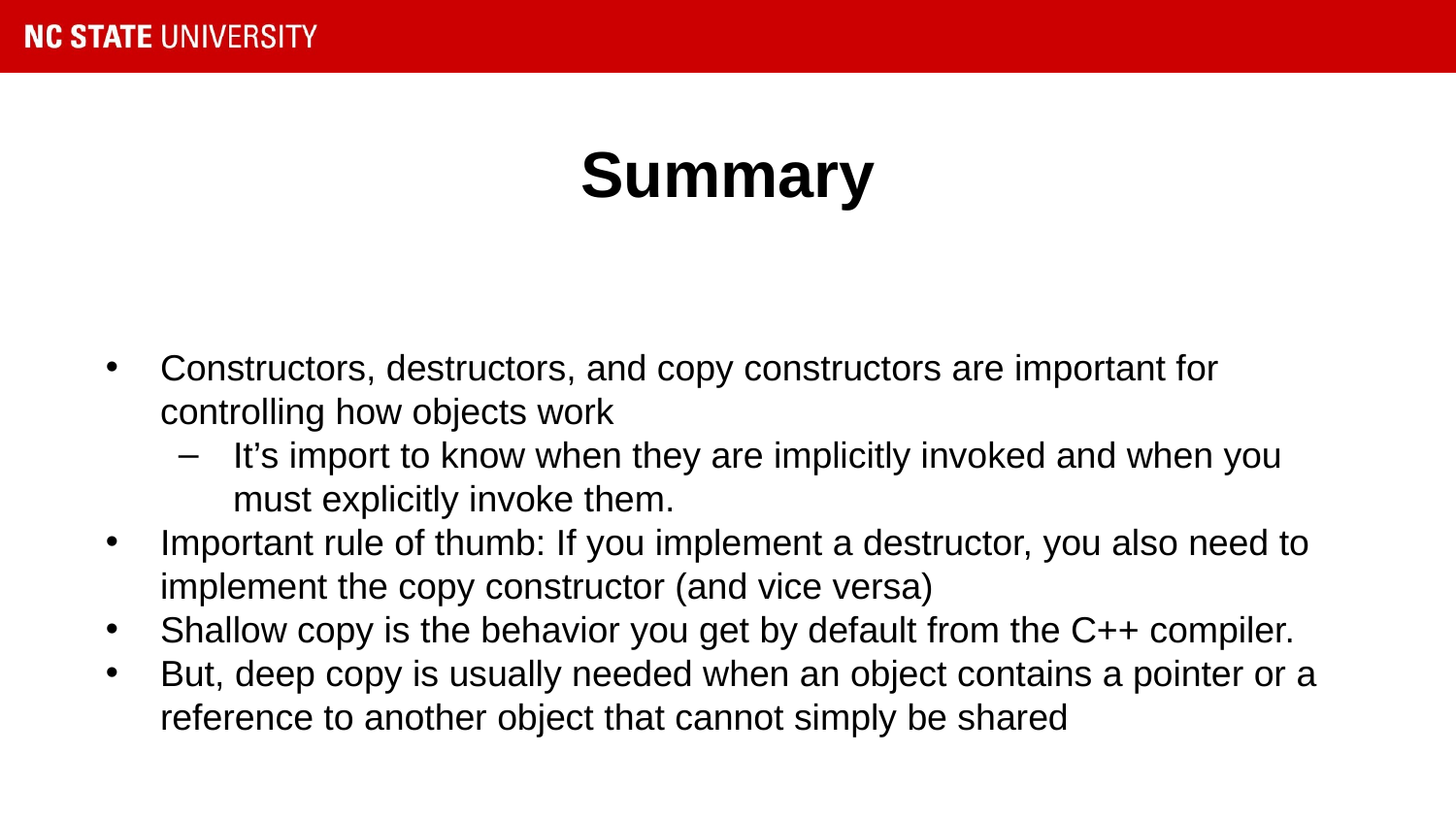

# Summary
Constructors, destructors, and copy constructors are important for controlling how objects work
It’s import to know when they are implicitly invoked and when you must explicitly invoke them.
Important rule of thumb: If you implement a destructor, you also need to implement the copy constructor (and vice versa)
Shallow copy is the behavior you get by default from the C++ compiler.
But, deep copy is usually needed when an object contains a pointer or a reference to another object that cannot simply be shared